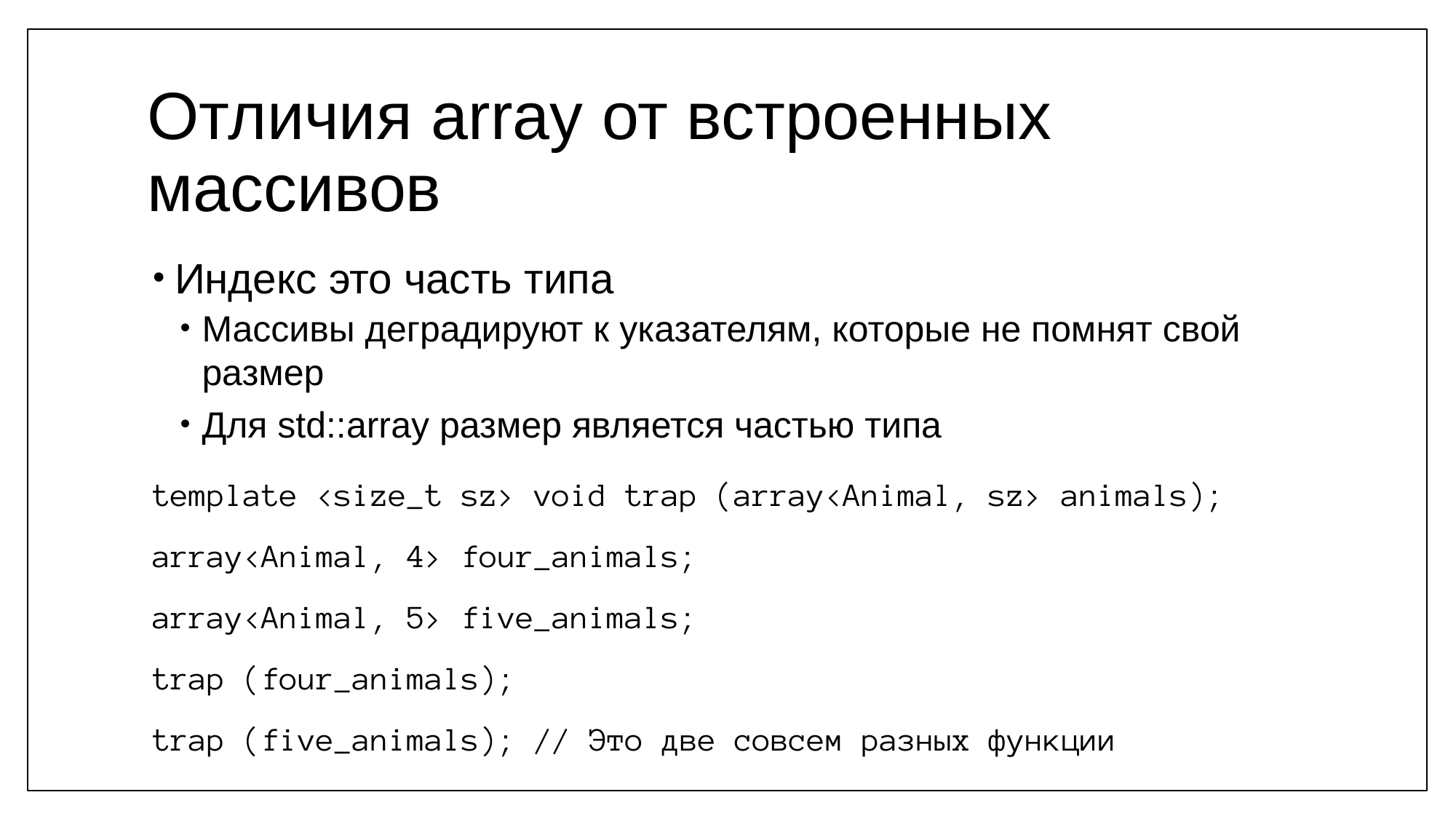

# Отличия array от встроенных массивов
Индекс это часть типа
Массивы деградируют к указателям, которые не помнят свой размер
Для std::array размер является частью типа
template <size_t sz> void trap (array<Animal, sz> animals);
array<Animal, 4> four_animals;
array<Animal, 5> five_animals;
trap (four_animals);
trap (five_animals); // Это две совсем разных функции